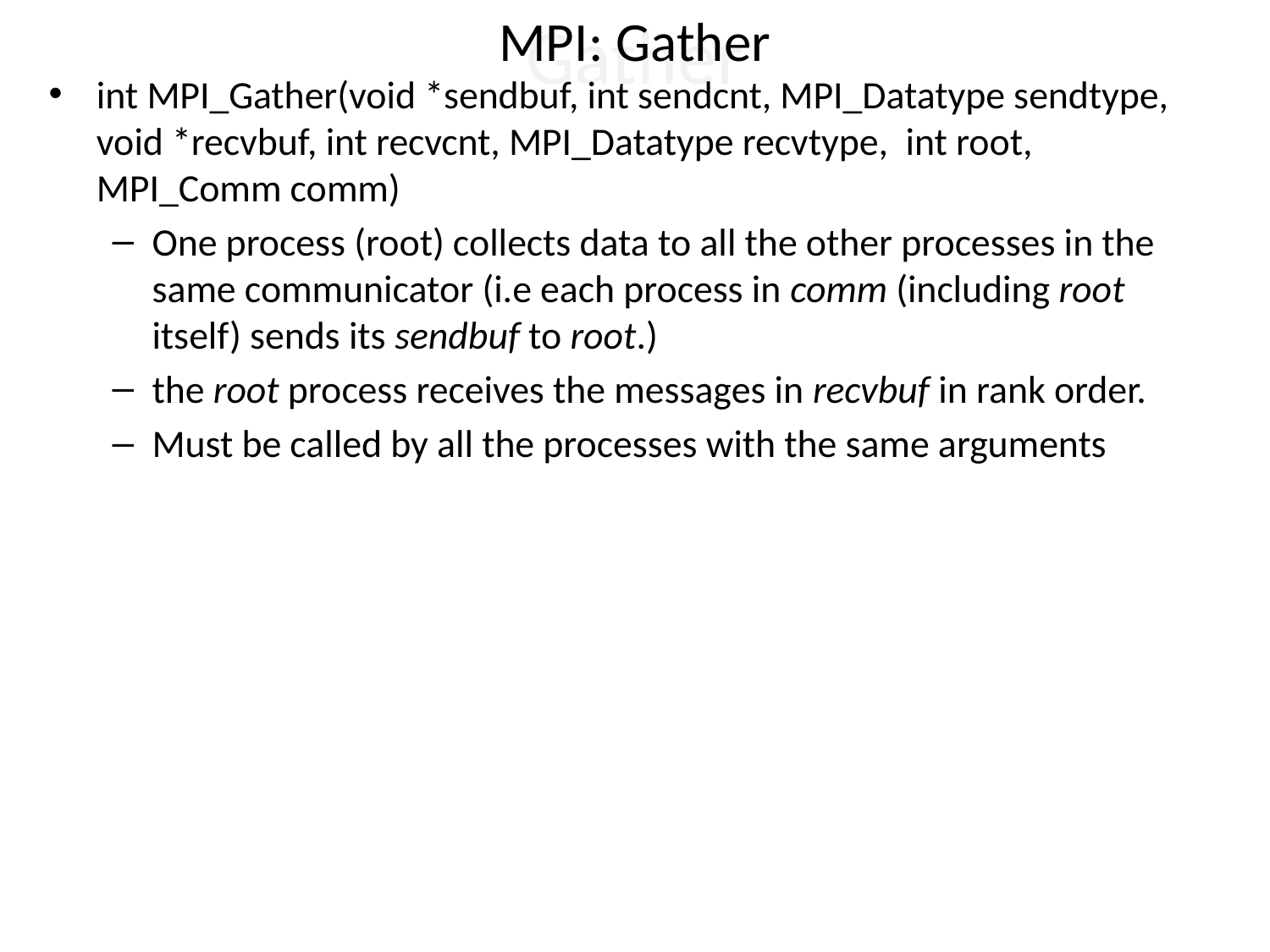

MPI: Gather
# Gather
int MPI_Gather(void *sendbuf, int sendcnt, MPI_Datatype sendtype, void *recvbuf, int recvcnt, MPI_Datatype recvtype,  int root, MPI_Comm comm)
One process (root) collects data to all the other processes in the same communicator (i.e each process in comm (including root itself) sends its sendbuf to root.)
the root process receives the messages in recvbuf in rank order.
Must be called by all the processes with the same arguments